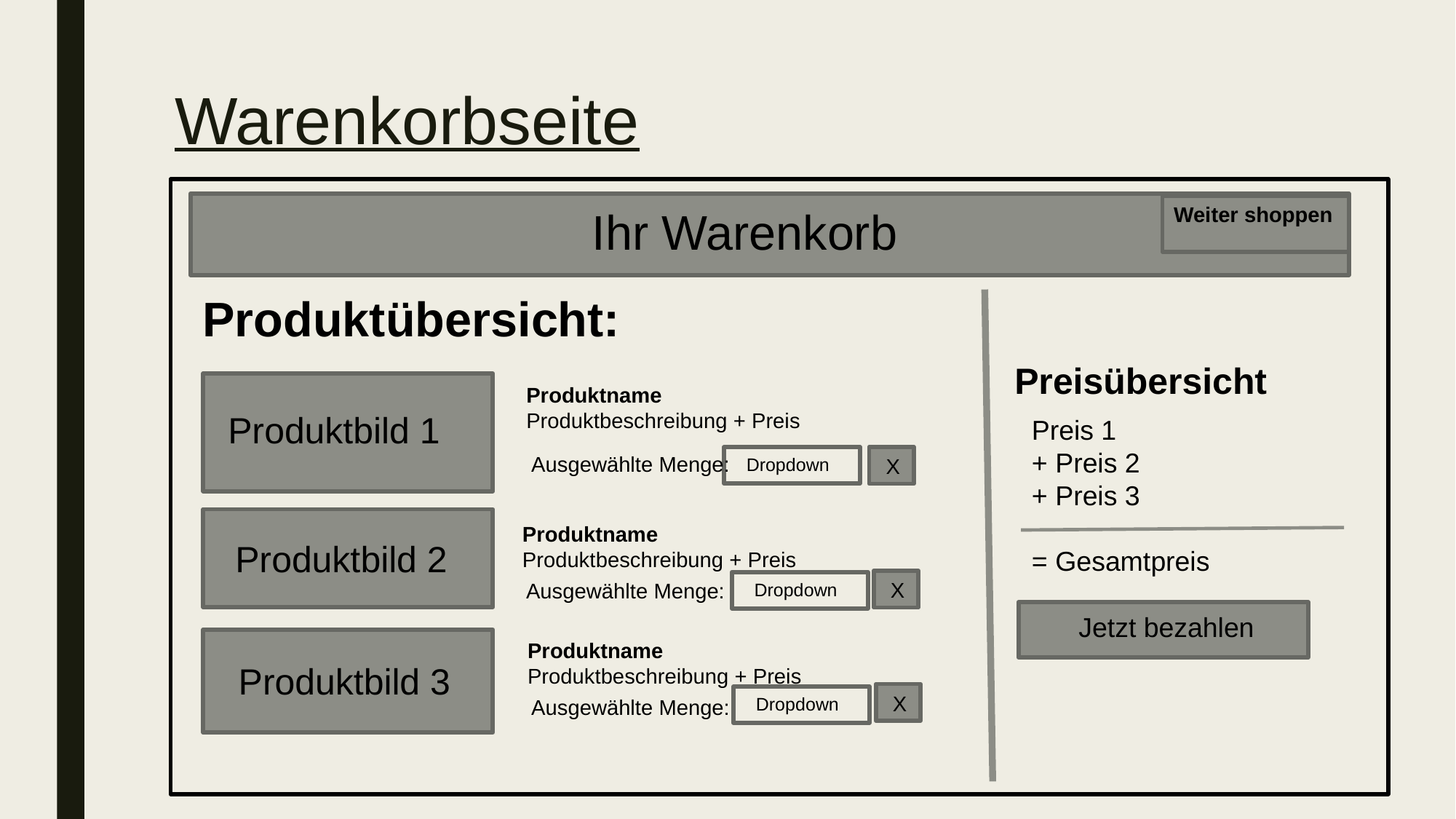

# Warenkorbseite

Ihr Warenkorb

Weiter shoppen
Produktübersicht:
Preisübersicht

Produktname
Produktbeschreibung + Preis
Produktbild 1
Preis 1
+ Preis 2
+ Preis 3

= Gesamtpreis
Ausgewählte Menge:

Dropdown
X

Produktname
Produktbeschreibung + Preis
Produktbild 2

X
Ausgewählte Menge:

Dropdown

Jetzt bezahlen

Produktname
Produktbeschreibung + Preis
Produktbild 3

X

Dropdown
Ausgewählte Menge: